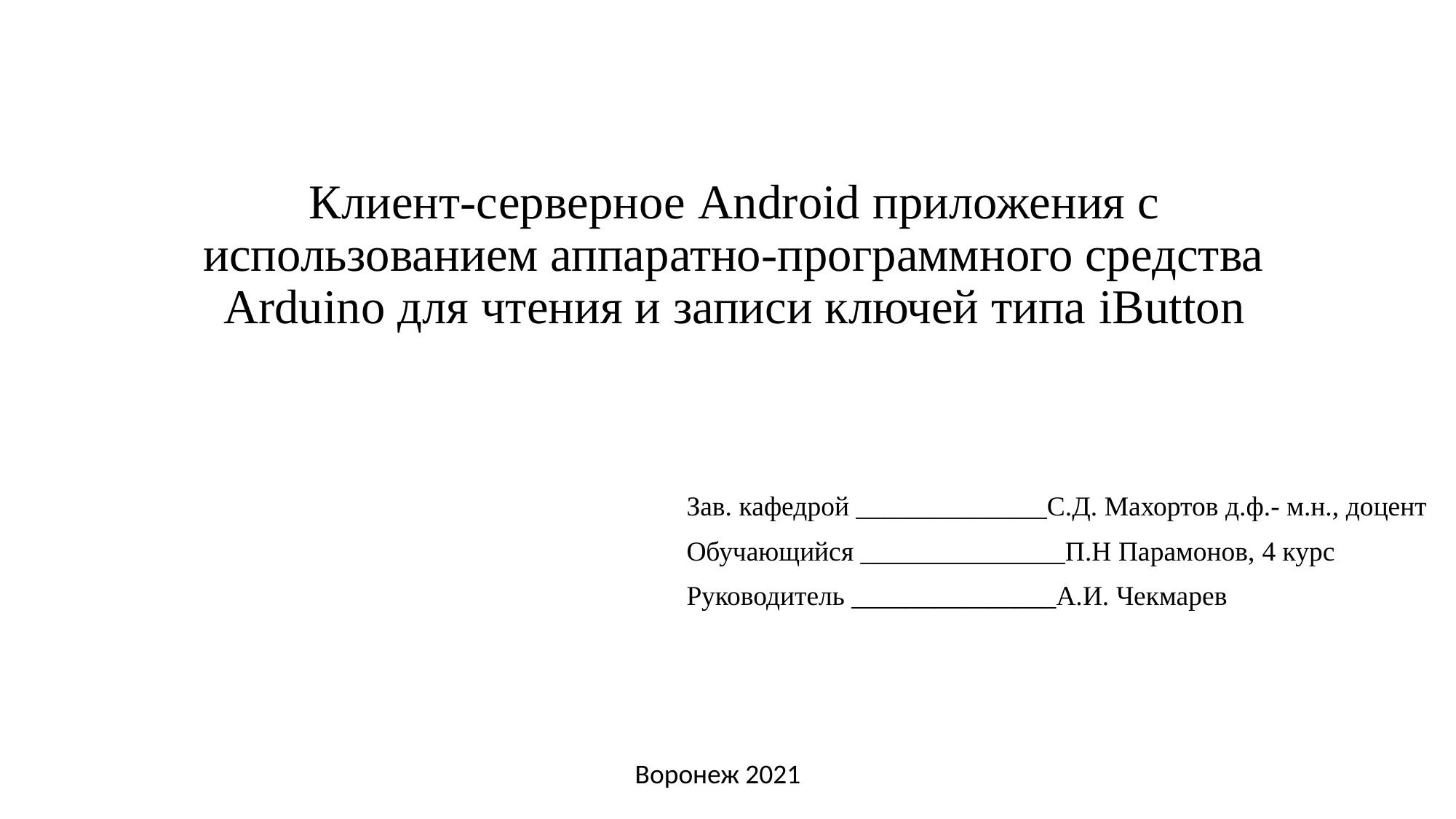

# Клиент-серверное Android приложения с использованием аппаратно-программного средства Arduino для чтения и записи ключей типа iButton
Зав. кафедрой ______________С.Д. Махортов д.ф.- м.н., доцент
Обучающийся _______________П.Н Парамонов, 4 курс
Руководитель _______________А.И. Чекмарев
Воронеж 2021